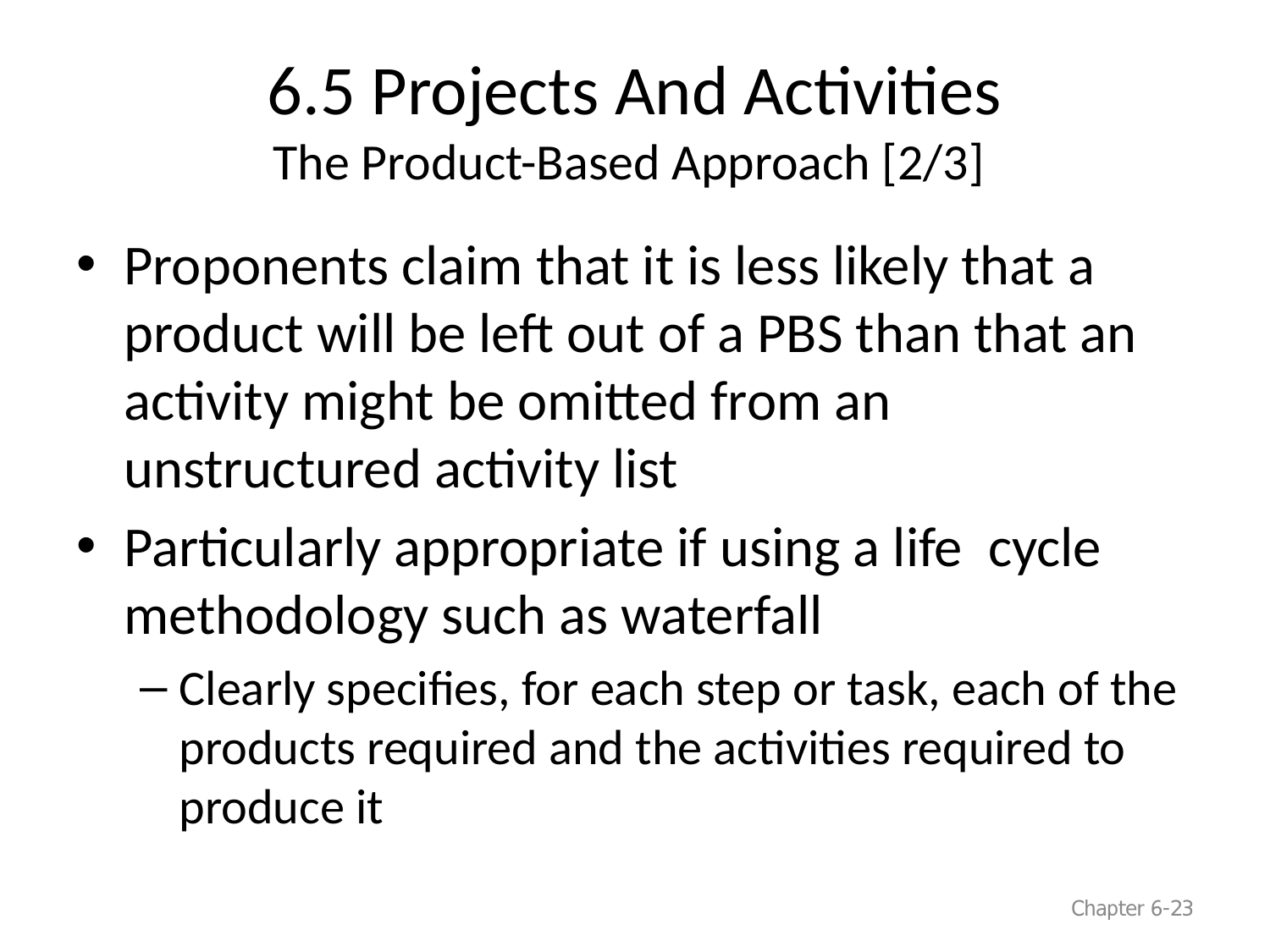

# 6.5 Projects And Activities The Product-Based Approach [2/3]
Proponents claim that it is less likely that a product will be left out of a PBS than that an activity might be omitted from an unstructured activity list
Particularly appropriate if using a life  cycle methodology such as waterfall
Clearly specifies, for each step or task, each of the products required and the activities required to produce it
Chapter 6-23